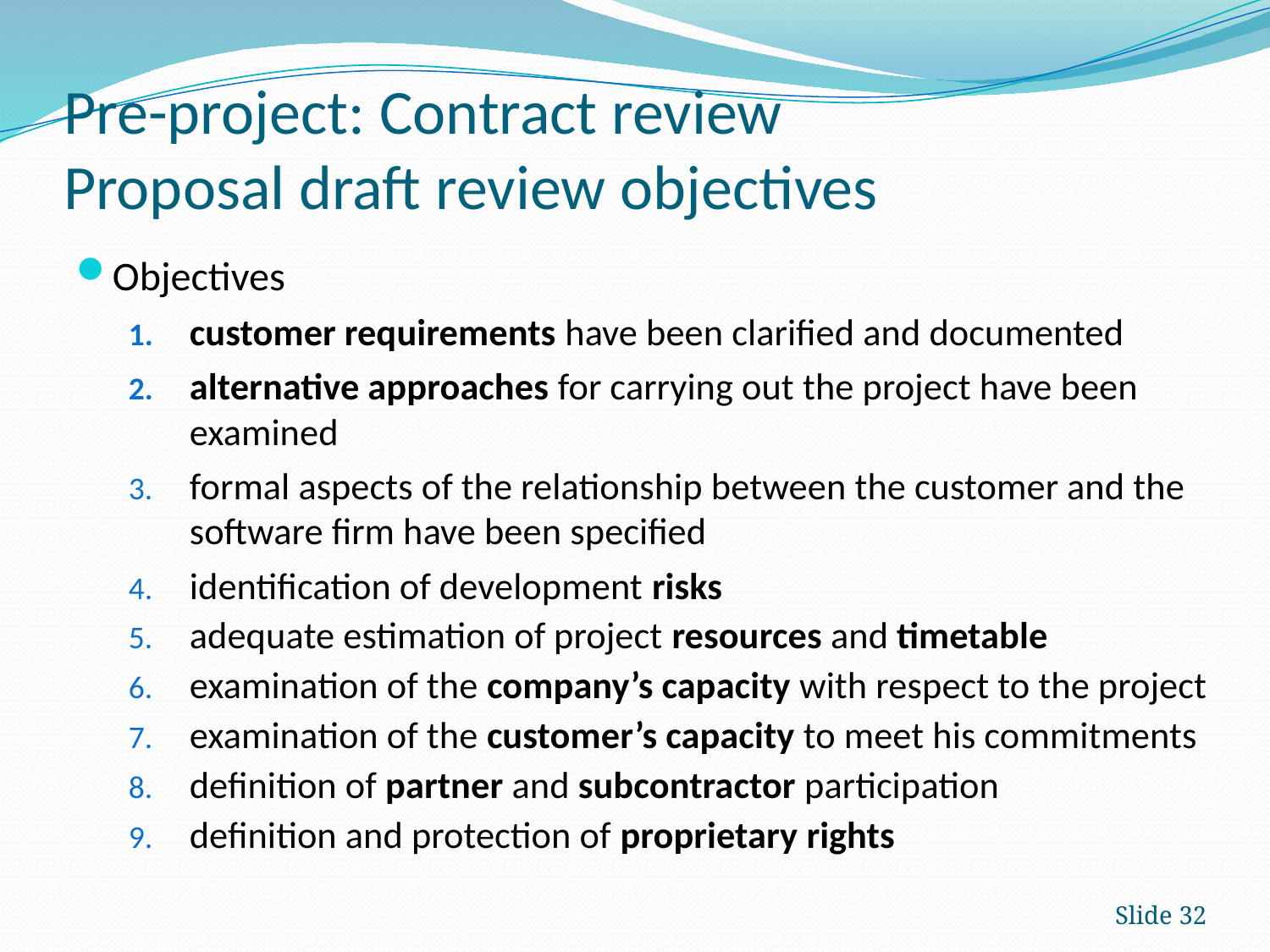

# Pre-project: Contract review Proposal draft review objectives
Objectives
customer requirements have been clarified and documented
alternative approaches for carrying out the project have been examined
formal aspects of the relationship between the customer and the software firm have been specified
identification of development risks
adequate estimation of project resources and timetable
examination of the company’s capacity with respect to the project
examination of the customer’s capacity to meet his commitments
definition of partner and subcontractor participation
definition and protection of proprietary rights
Slide 32